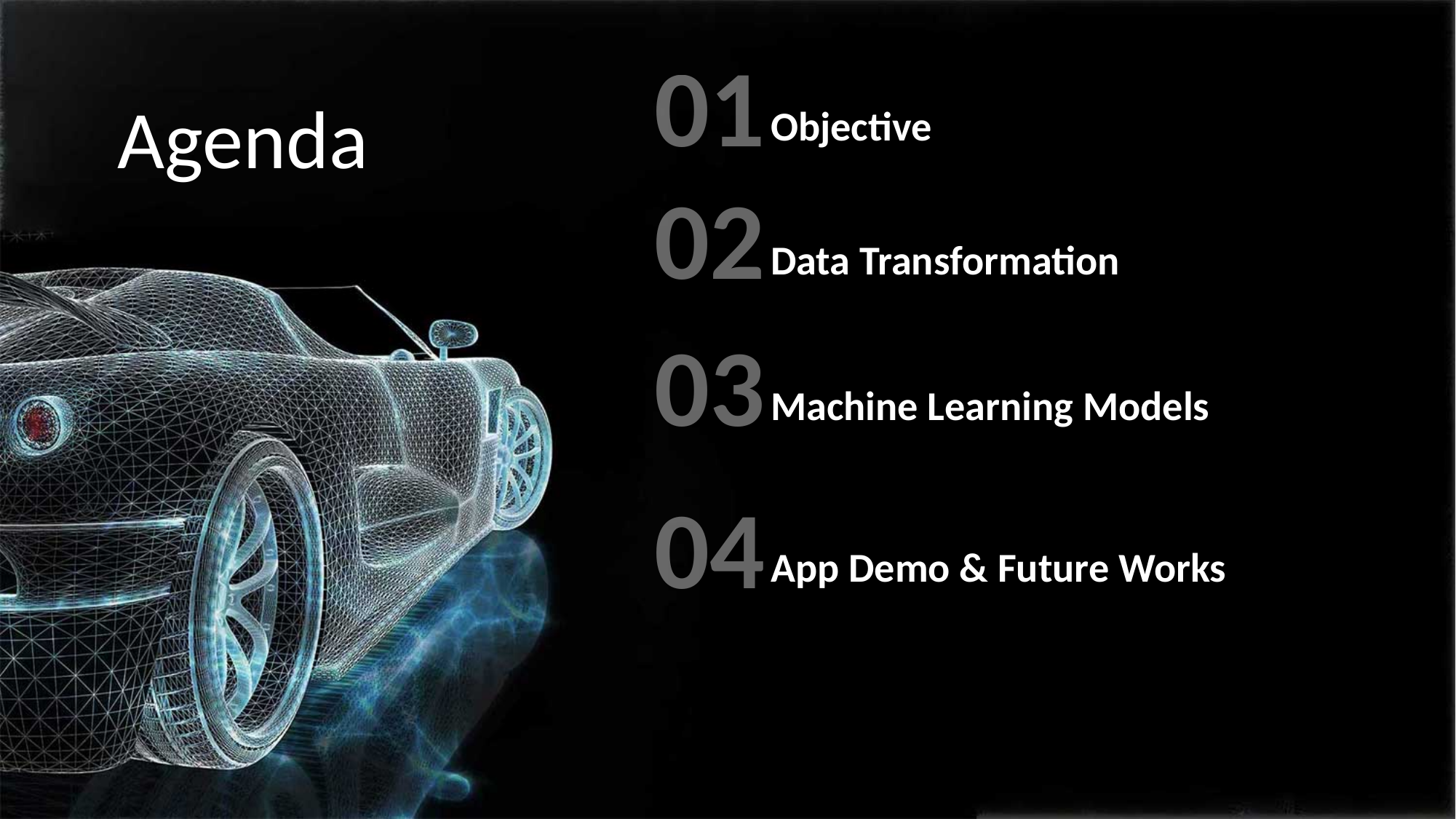

01
Agenda
Objective
02
Data Transformation
03
Machine Learning Models
04
App Demo & Future Works